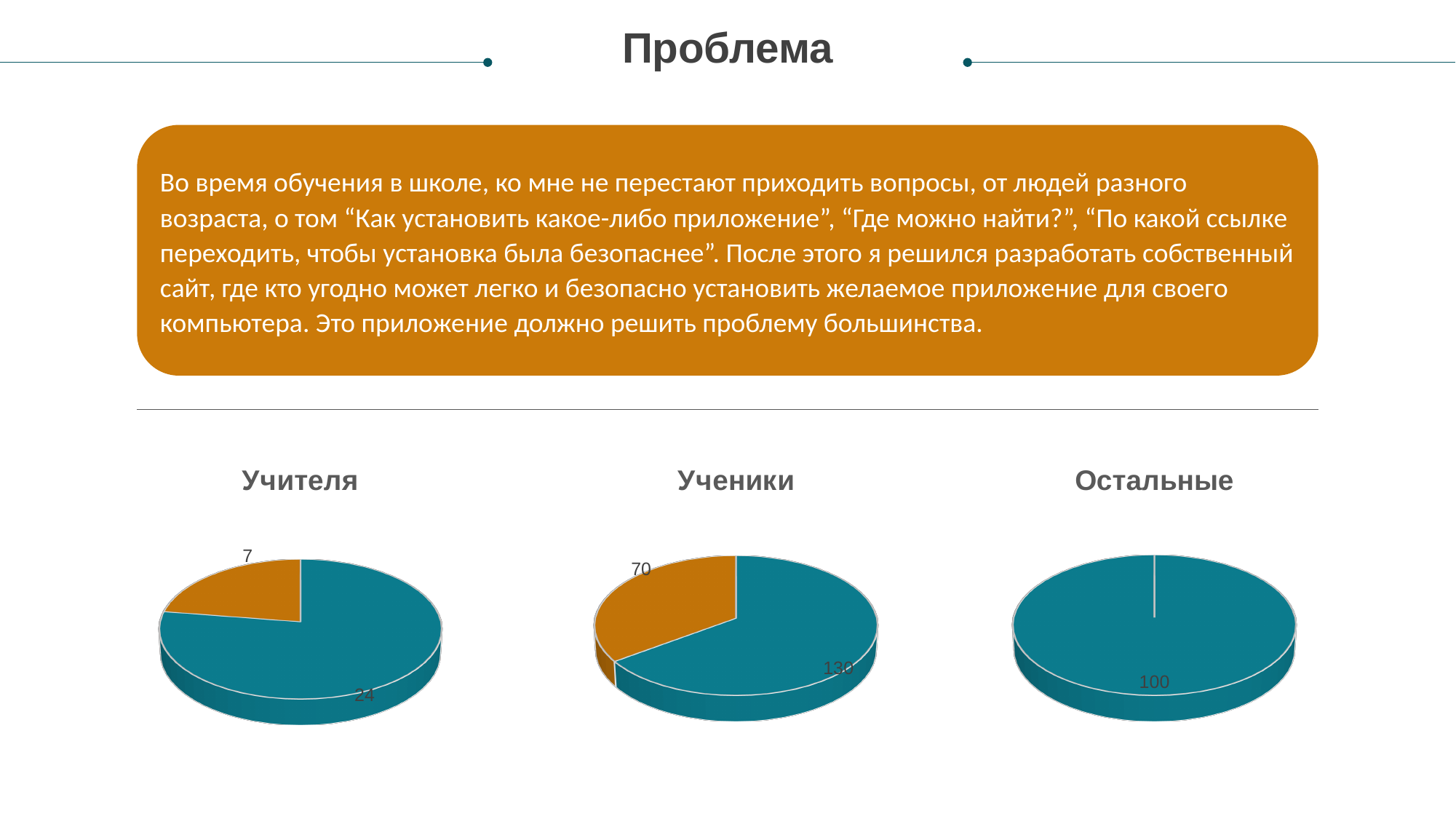

Проблема
Во время обучения в школе, ко мне не перестают приходить вопросы, от людей разного возраста, о том “Как установить какое-либо приложение”, “Где можно найти?”, “По какой ссылке переходить, чтобы установка была безопаснее”. После этого я решился разработать собственный сайт, где кто угодно может легко и безопасно установить желаемое приложение для своего компьютера. Это приложение должно решить проблему большинства.

[unsupported chart]

[unsupported chart]

[unsupported chart]

[unsupported chart]